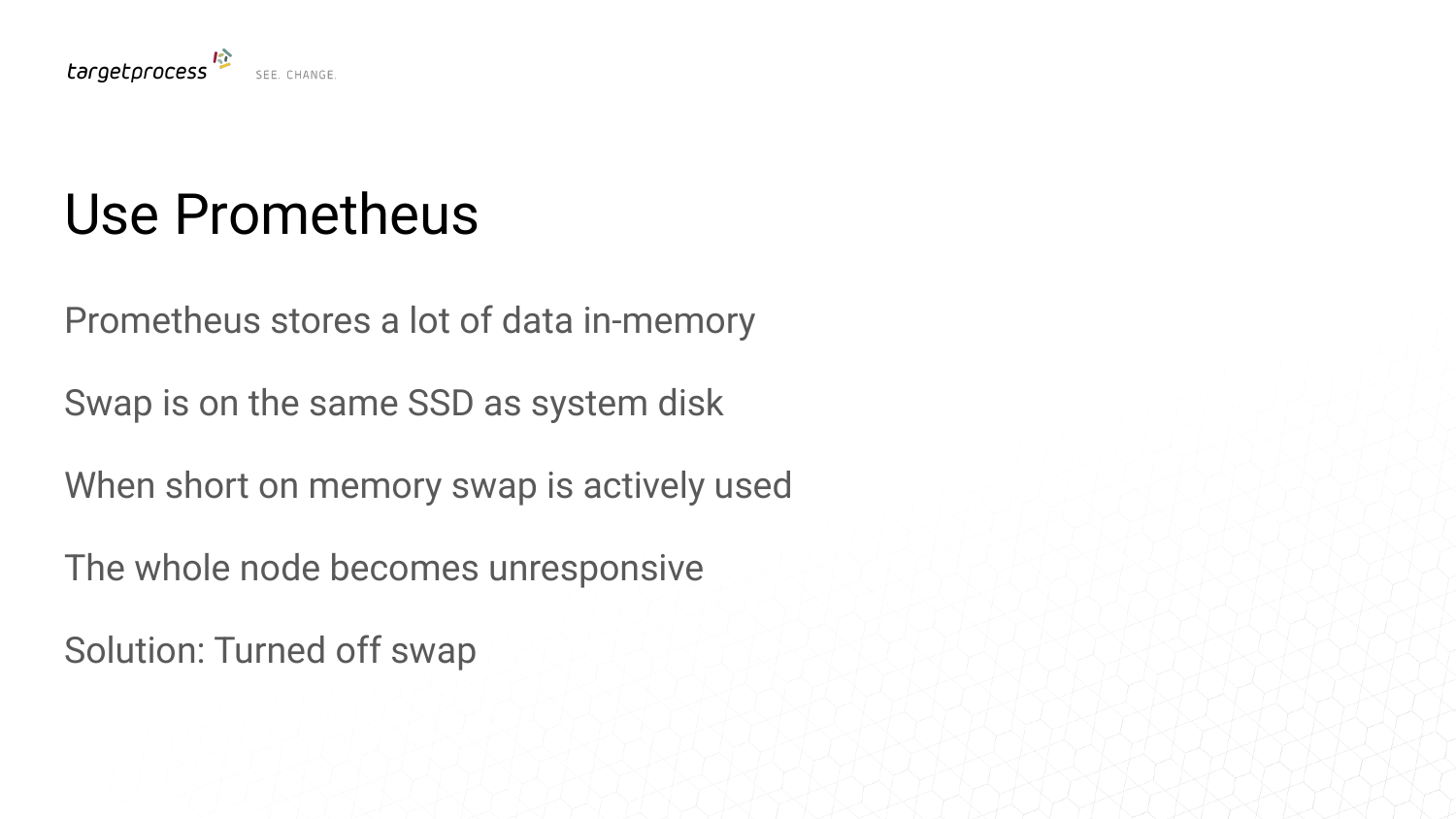

# Use Prometheus
Prometheus stores a lot of data in-memory
Swap is on the same SSD as system disk
When short on memory swap is actively used
The whole node becomes unresponsive
Solution: Turned off swap